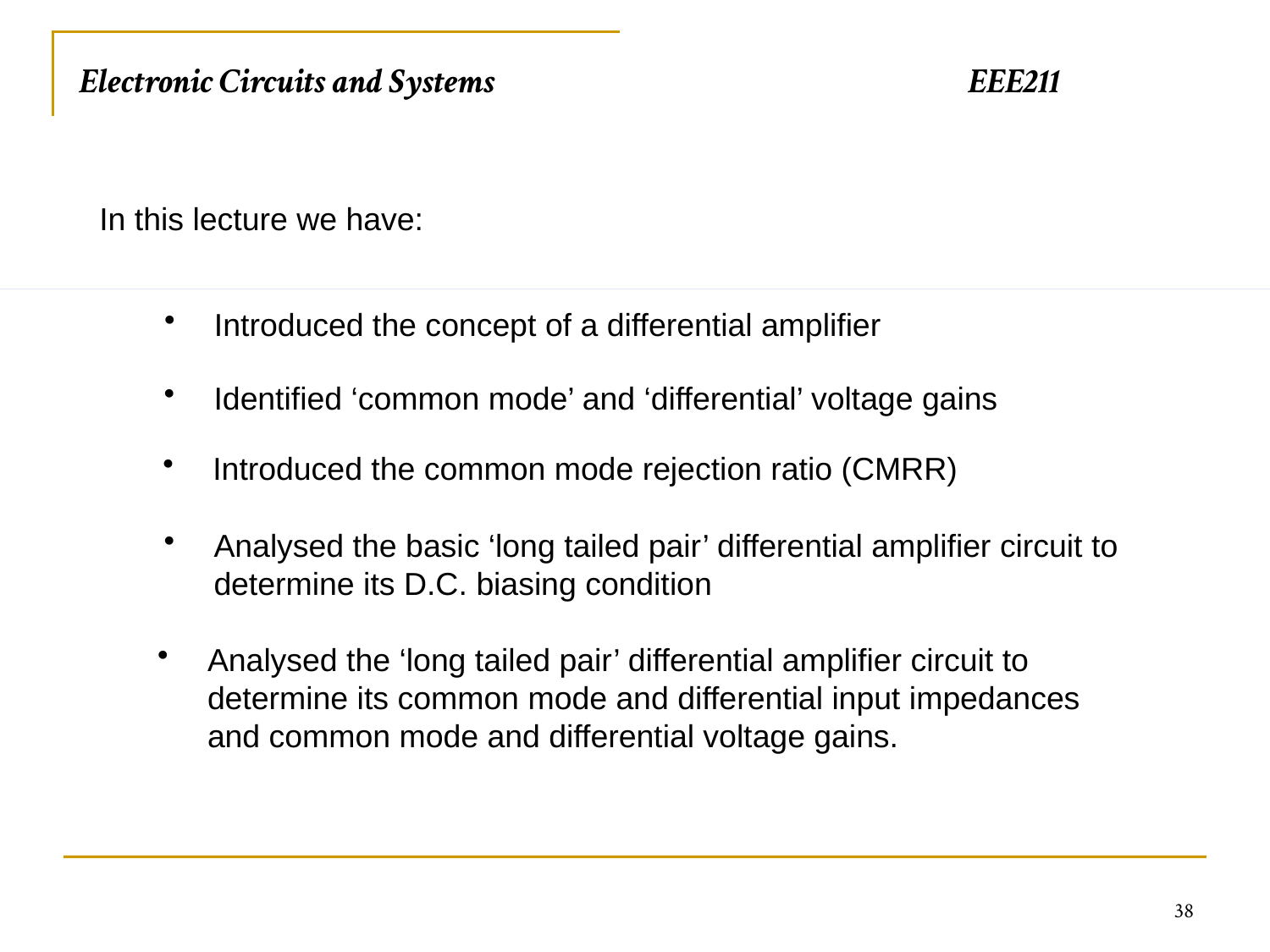

Electronic Circuits and Systems			   	EEE211
In this lecture we have:

Introduced the concept of a differential amplifier
Identified ‘common mode’ and ‘differential’ voltage gains
Introduced the common mode rejection ratio (CMRR)
Analysed the basic ‘long tailed pair’ differential amplifier circuit to determine its D.C. biasing condition
Analysed the ‘long tailed pair’ differential amplifier circuit to determine its common mode and differential input impedances and common mode and differential voltage gains.
38